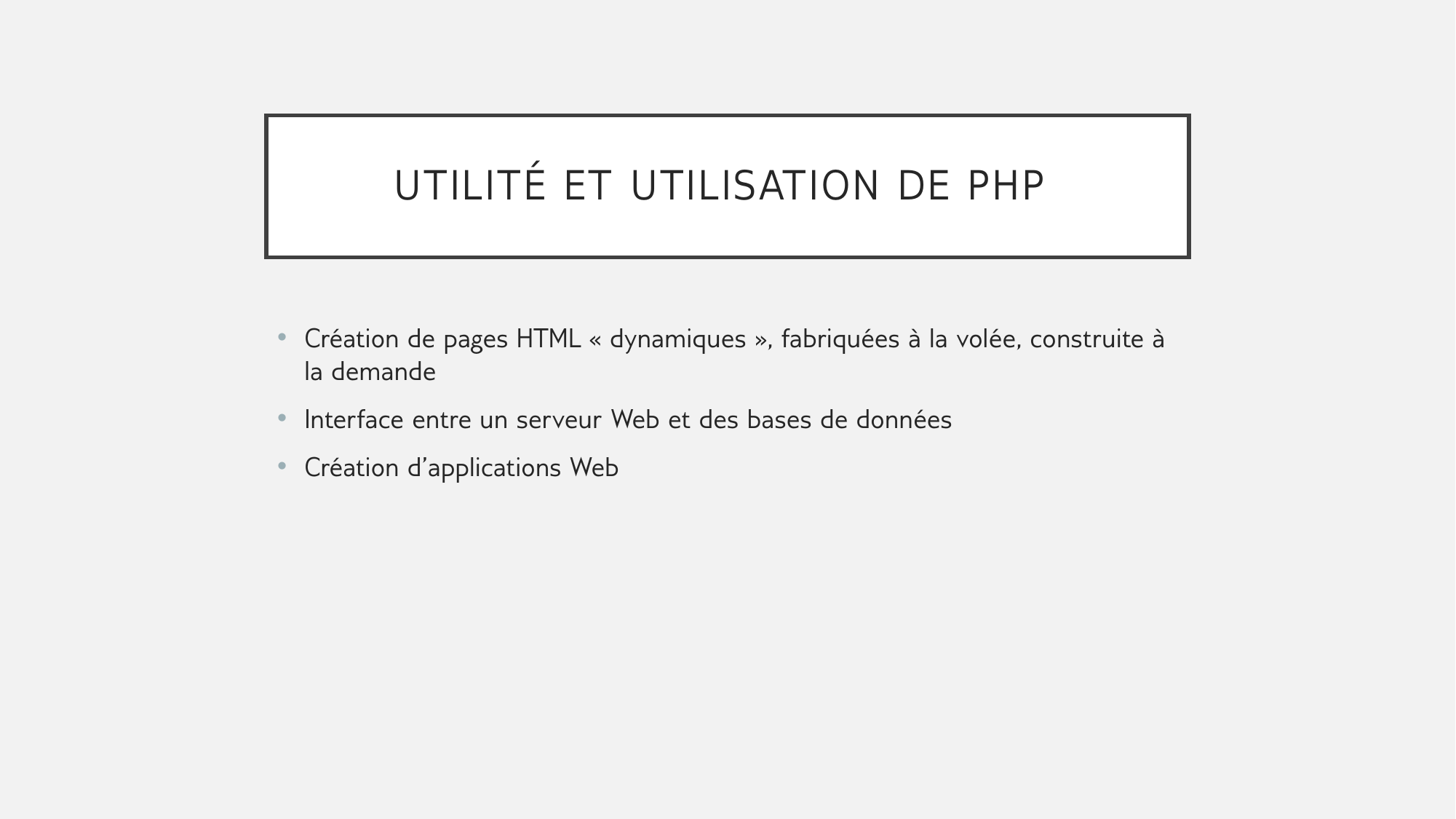

# Utilité et utilisation de PHP
Création de pages HTML « dynamiques », fabriquées à la volée, construite à la demande
Interface entre un serveur Web et des bases de données
Création d’applications Web